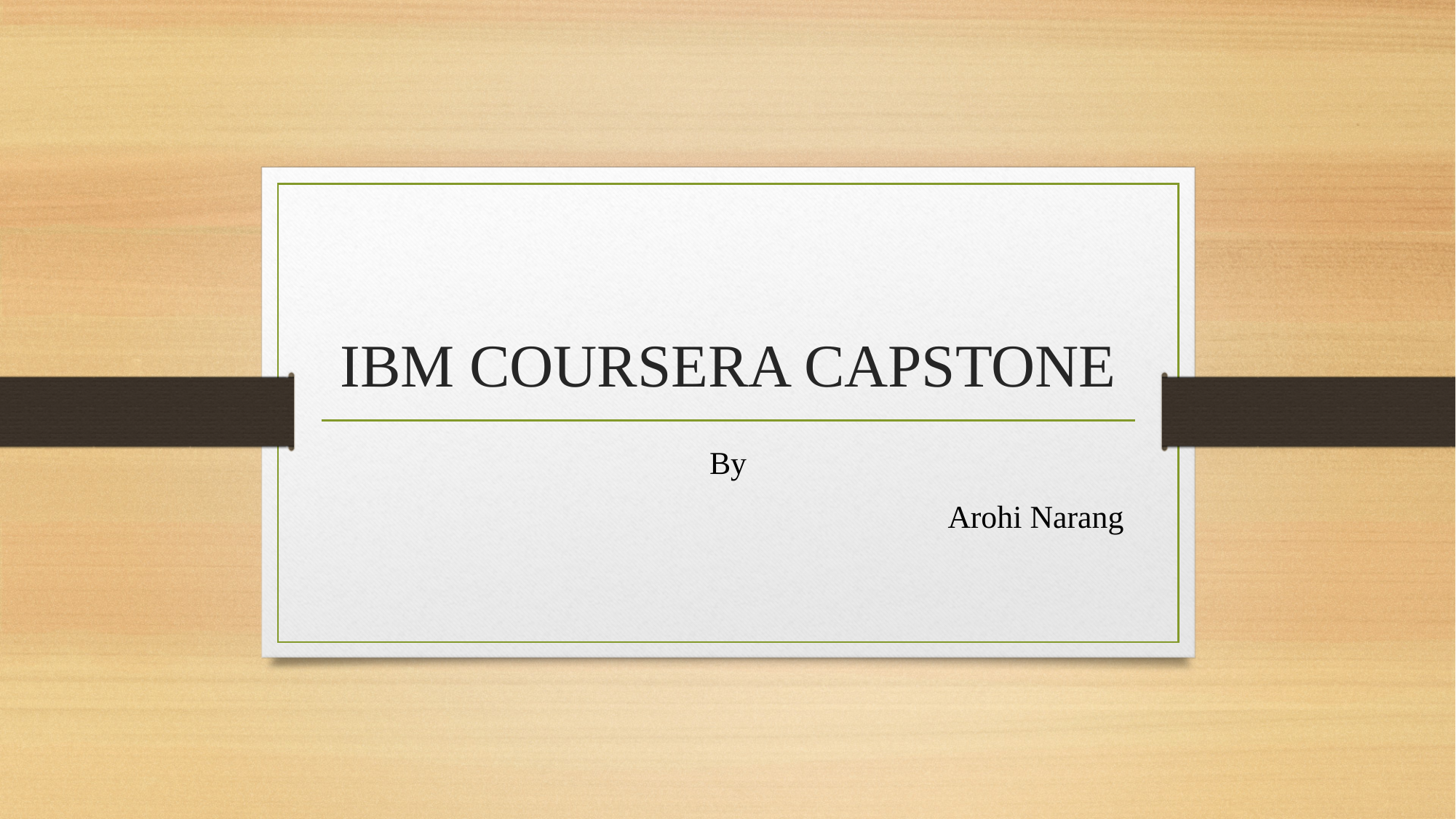

# IBM COURSERA CAPSTONE
By
Arohi Narang